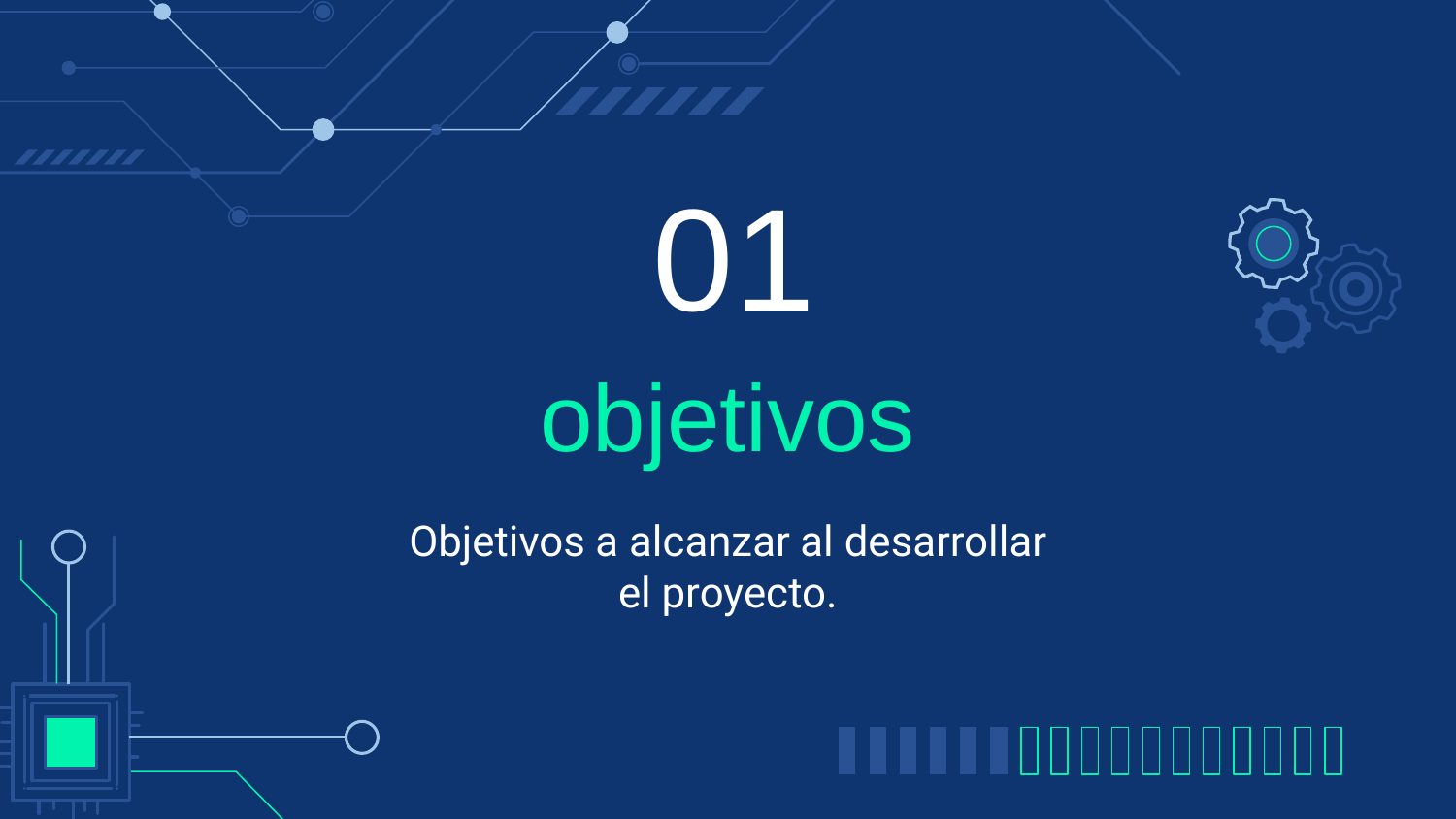

01
# objetivos
Objetivos a alcanzar al desarrollar el proyecto.